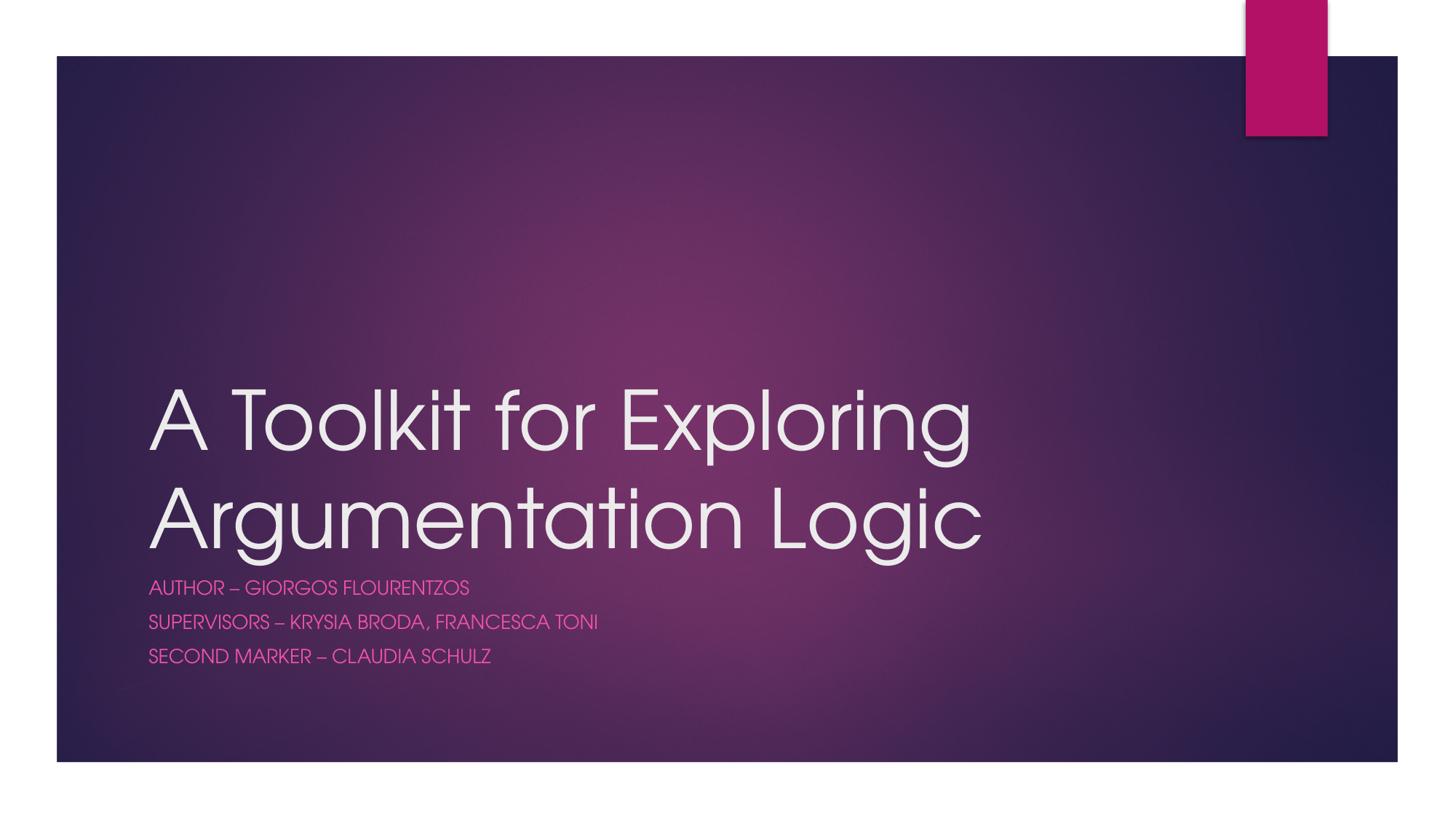

# A Toolkit for Exploring Argumentation Logic
Author – Giorgos Flourentzos
Supervisors – Krysia Broda, Francesca Toni
Second Marker – Claudia Schulz